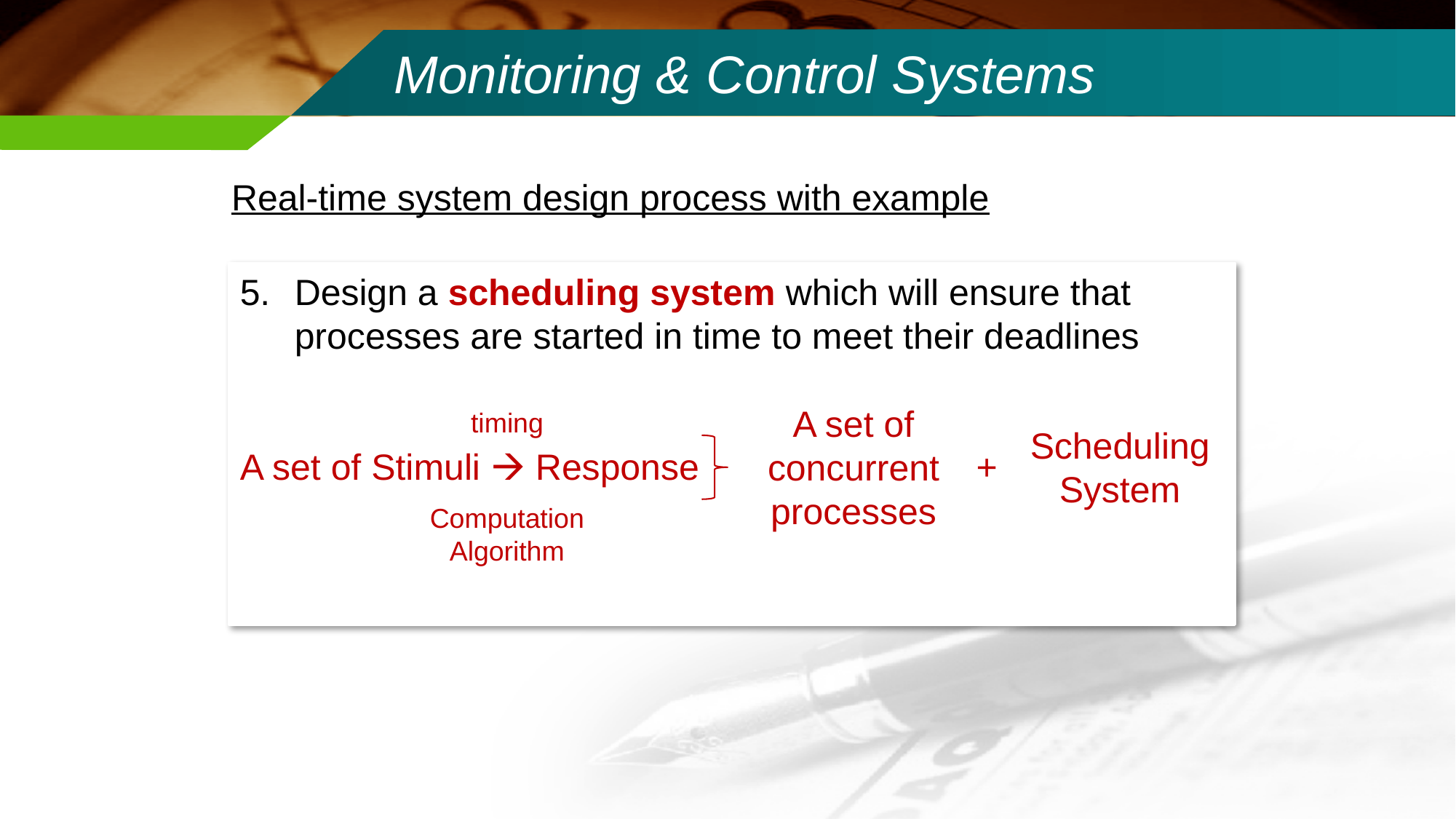

# Monitoring & Control Systems
Real-time system design process with example
Design a scheduling system which will ensure that processes are started in time to meet their deadlines

A set of Stimuli 🡪 Response
A set of concurrent processes
timing
Scheduling System

+
Computation Algorithm